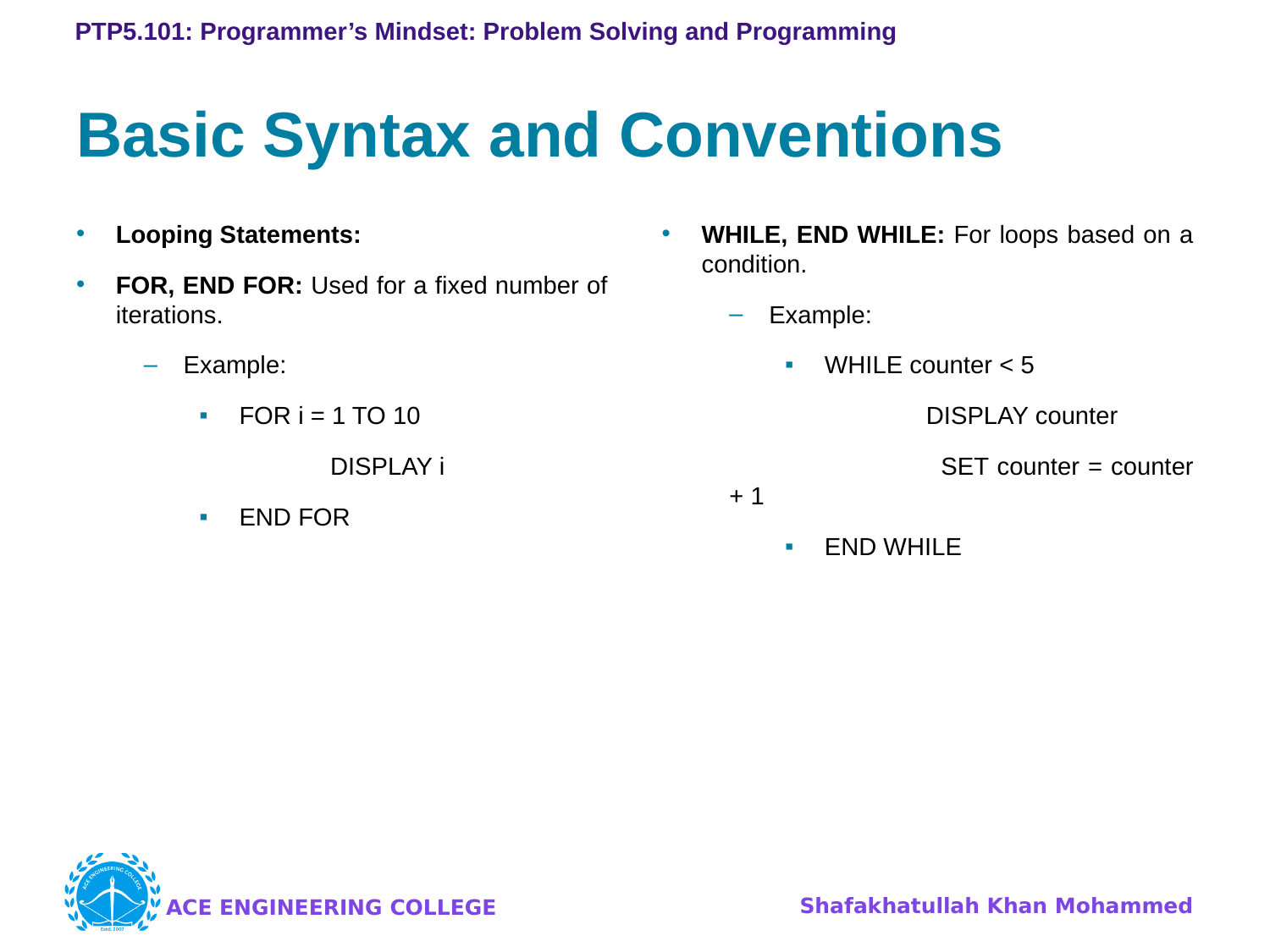

16
# Basic Syntax and Conventions
Looping Statements:
FOR, END FOR: Used for a fixed number of iterations.
Example:
FOR i = 1 TO 10
		DISPLAY i
END FOR
WHILE, END WHILE: For loops based on a condition.
Example:
WHILE counter < 5
	          DISPLAY counter
	          SET counter = counter + 1
END WHILE